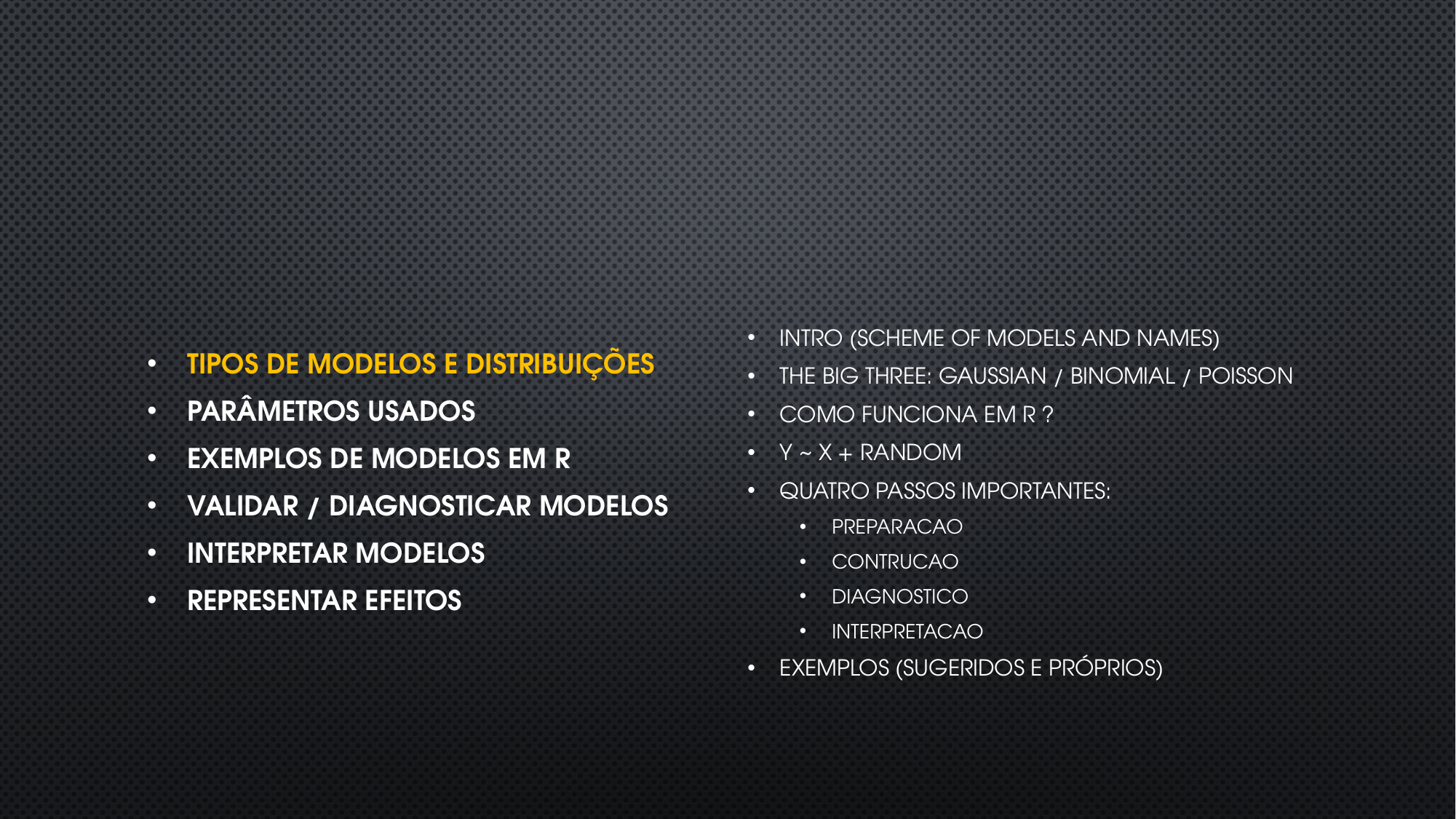

#
Tipos de modelos e distribuições
Parâmetros usados
Exemplos de modelos em R
Validar / diagnosticar modelos
Interpretar modelos
Representar efeitos

Intro (scheme of models and names)
The big three: gaussian / binomial / Poisson
Como funciona em r ?
Y ~ x + random
Quatro passos importantes:
Preparacao
Contrucao
Diagnostico
interpretacao
exemplos (sugeridos e próprios)